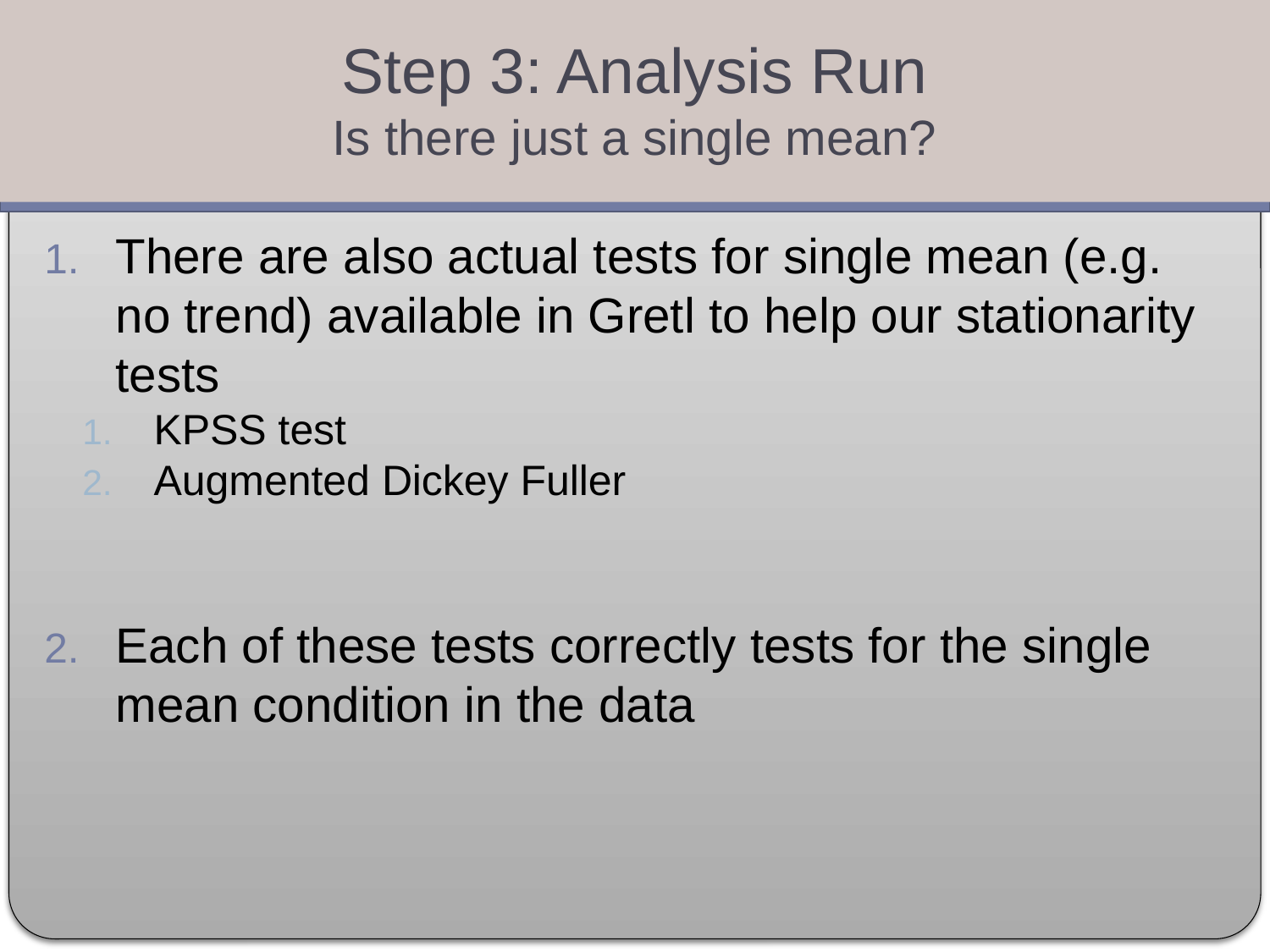

Step 3: Analysis Run
Is there just a single mean?
#

There are also actual tests for single mean (e.g. no trend) available in Gretl to help our stationarity tests
KPSS test
Augmented Dickey Fuller

Each of these tests correctly tests for the single mean condition in the data